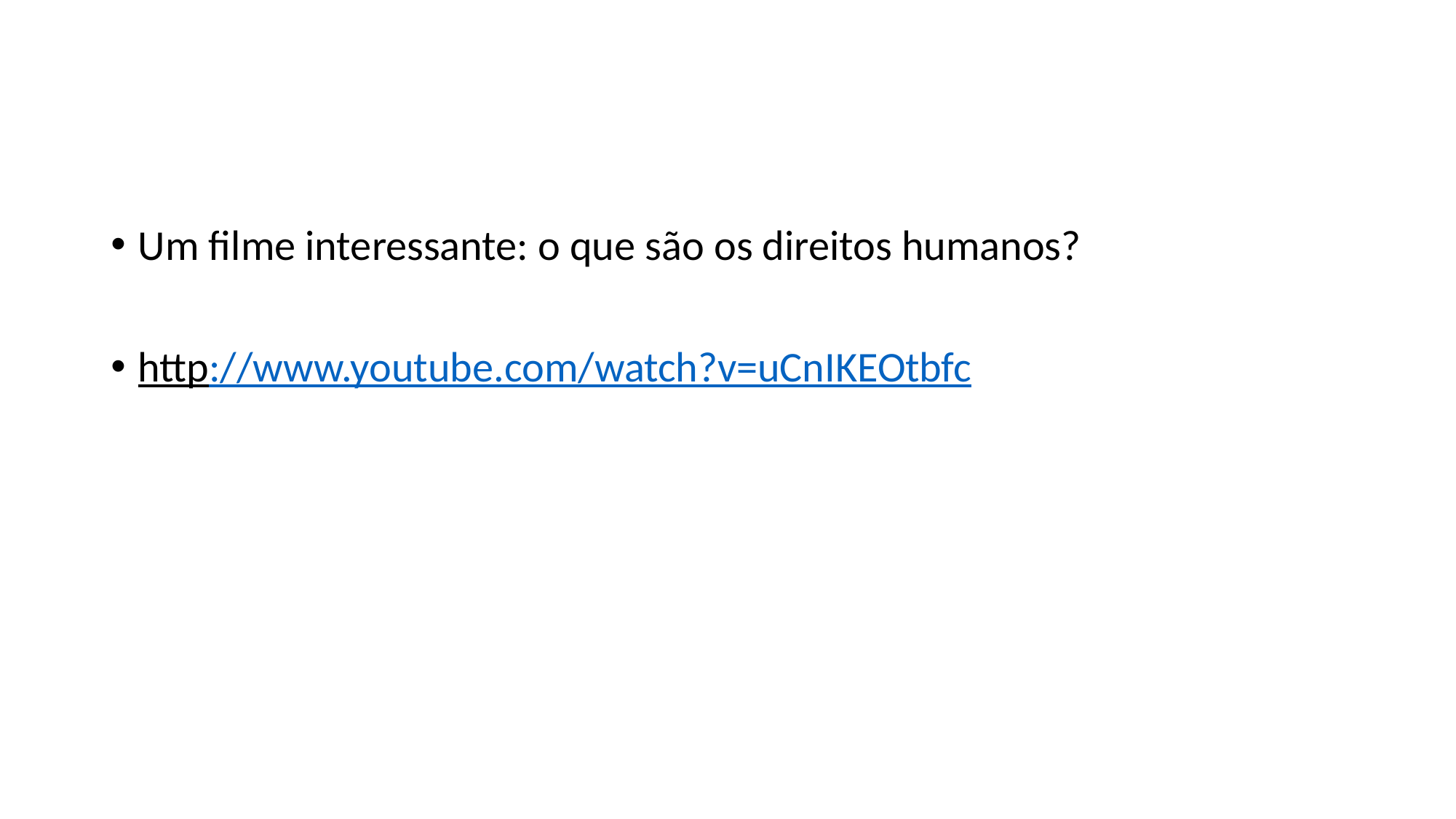

Um filme interessante: o que são os direitos humanos?

http://www.youtube.com/watch?v=uCnIKEOtbfc